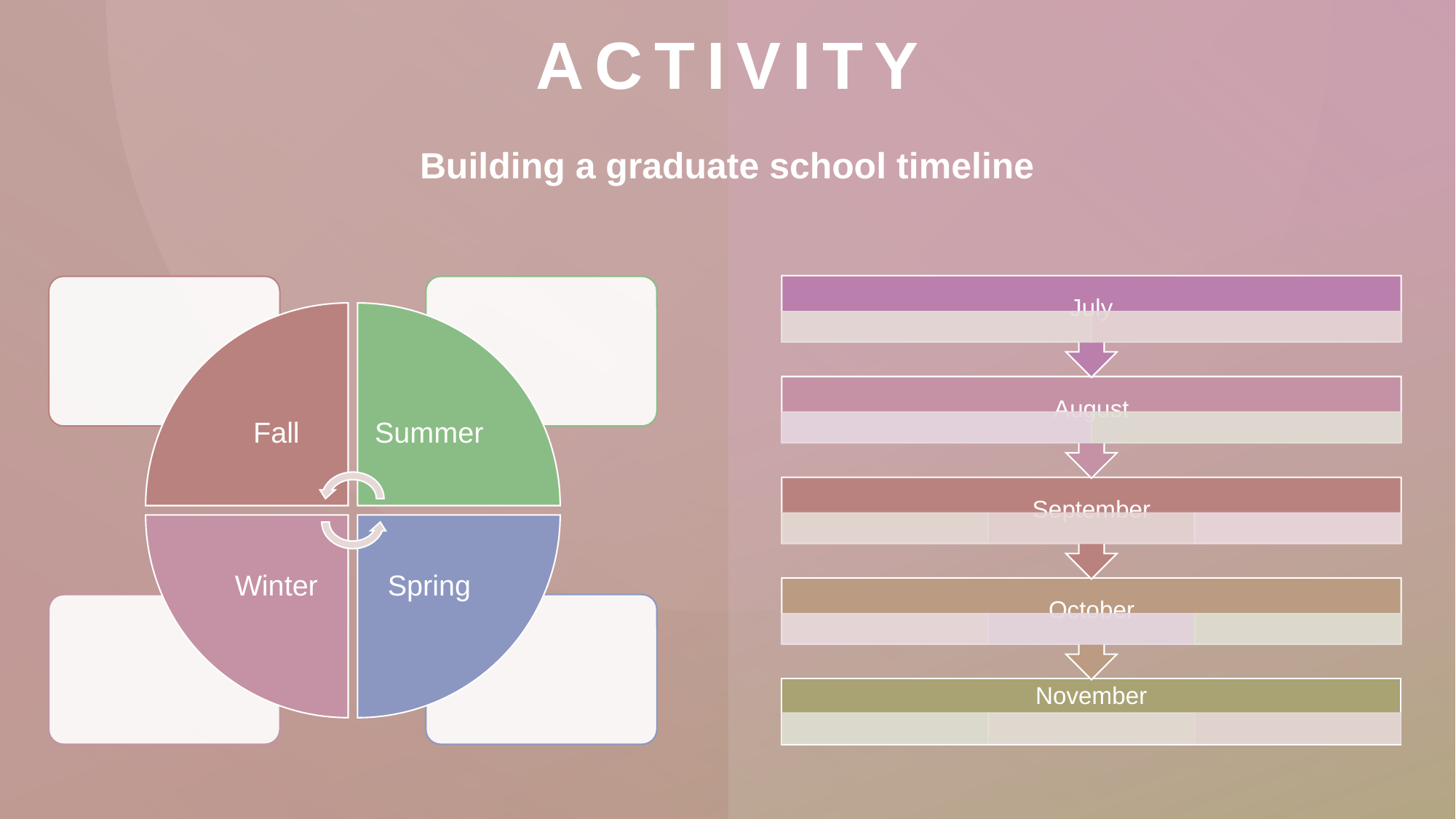

# Activity
Building a graduate school timeline

Fall
Summer
Spring
Winter
November

October

September

August

July